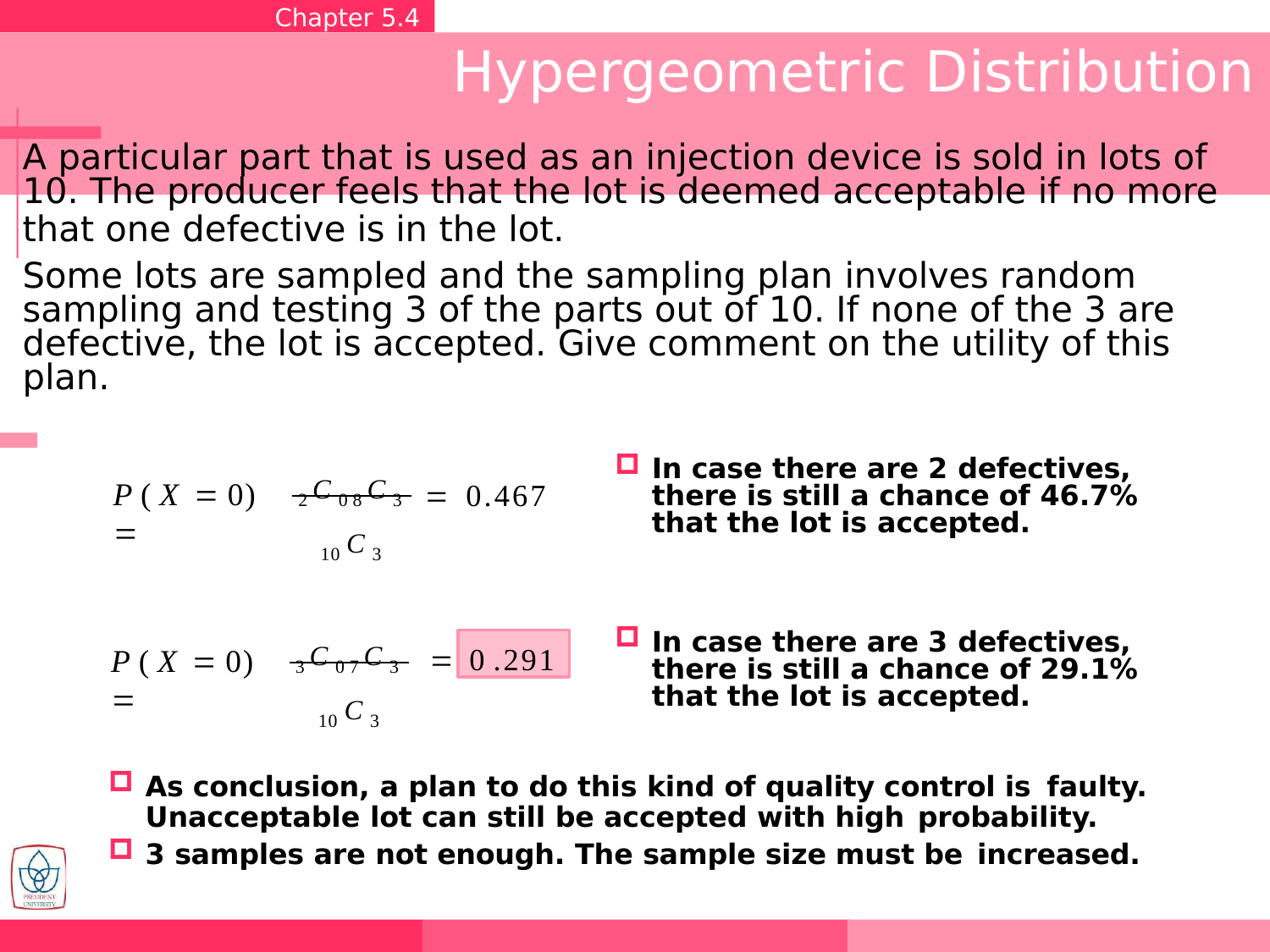

Chapter 5.4	Hypergeometric Distribution
# Hypergeometric Distribution

A particular part that is used as an injection device is sold in lots of
10. The producer feels that the lot is deemed acceptable if no more
that one defective is in the lot.
Some lots are sampled and the sampling plan involves random  sampling and testing 3 of the parts out of 10. If none of the 3 are  defective, the lot is accepted. Give comment on the utility of this  plan.

In case there are 2 defectives,  there is still a chance of 46.7%  that the lot is accepted.
2 C 0 8 C 3
P ( X	= 0) =
=	0.467

10 C 3
In case there are 3 defectives,  there is still a chance of 29.1%  that the lot is accepted.
3 C 0 7 C 3
0 .291
=
P ( X	= 0) =

10 C 3
As conclusion, a plan to do this kind of quality control is faulty.
Unacceptable lot can still be accepted with high probability.
3 samples are not enough. The sample size must be increased.